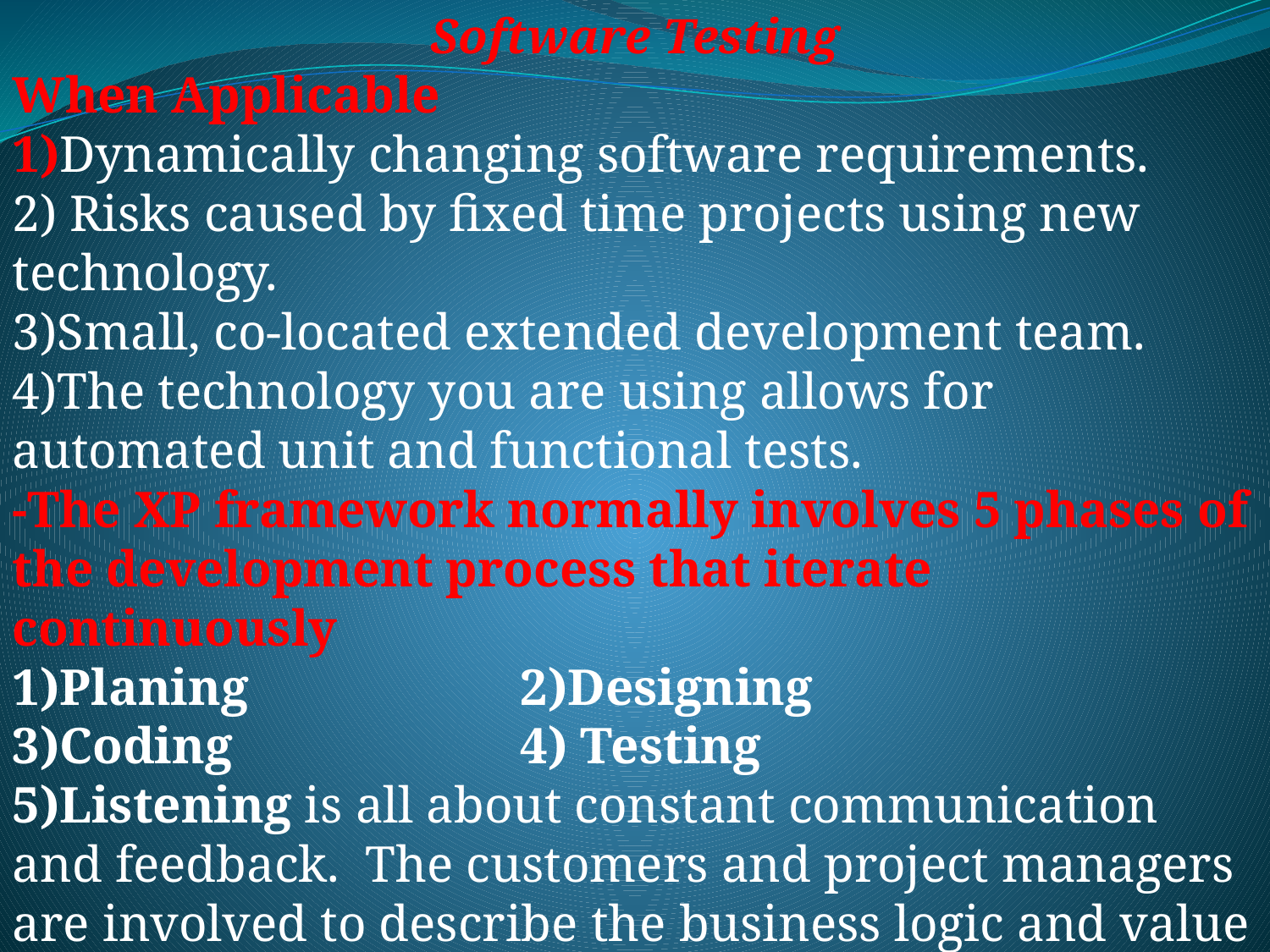

Software Testing
When Applicable
1)Dynamically changing software requirements.
2) Risks caused by fixed time projects using new technology.
3)Small, co-located extended development team.
4)The technology you are using allows for automated unit and functional tests.
-The XP framework normally involves 5 phases of the development process that iterate continuously
1)Planing			2)Designing
3)Coding			4) Testing
5)Listening is all about constant communication and feedback.  The customers and project managers are involved to describe the business logic and value that is expected.